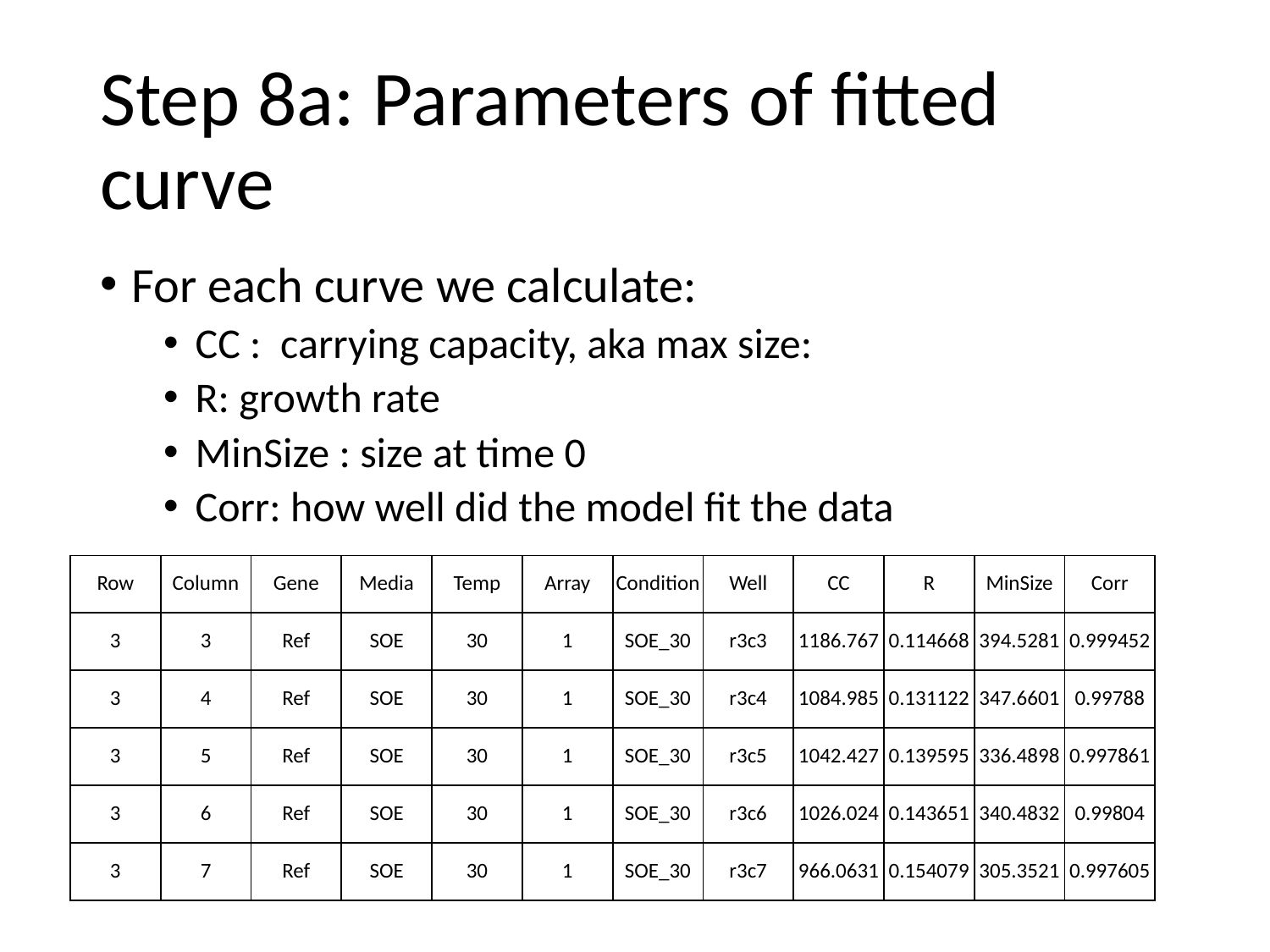

# Step 8a: Parameters of fitted curve
For each curve we calculate:
CC :  carrying capacity, aka max size:
R: growth rate
MinSize : size at time 0
Corr: how well did the model fit the data
| Row | Column | Gene | Media | Temp | Array | Condition | Well | CC | R | MinSize | Corr |
| --- | --- | --- | --- | --- | --- | --- | --- | --- | --- | --- | --- |
| 3 | 3 | Ref | SOE | 30 | 1 | SOE\_30 | r3c3 | 1186.767 | 0.114668 | 394.5281 | 0.999452 |
| 3 | 4 | Ref | SOE | 30 | 1 | SOE\_30 | r3c4 | 1084.985 | 0.131122 | 347.6601 | 0.99788 |
| 3 | 5 | Ref | SOE | 30 | 1 | SOE\_30 | r3c5 | 1042.427 | 0.139595 | 336.4898 | 0.997861 |
| 3 | 6 | Ref | SOE | 30 | 1 | SOE\_30 | r3c6 | 1026.024 | 0.143651 | 340.4832 | 0.99804 |
| 3 | 7 | Ref | SOE | 30 | 1 | SOE\_30 | r3c7 | 966.0631 | 0.154079 | 305.3521 | 0.997605 |